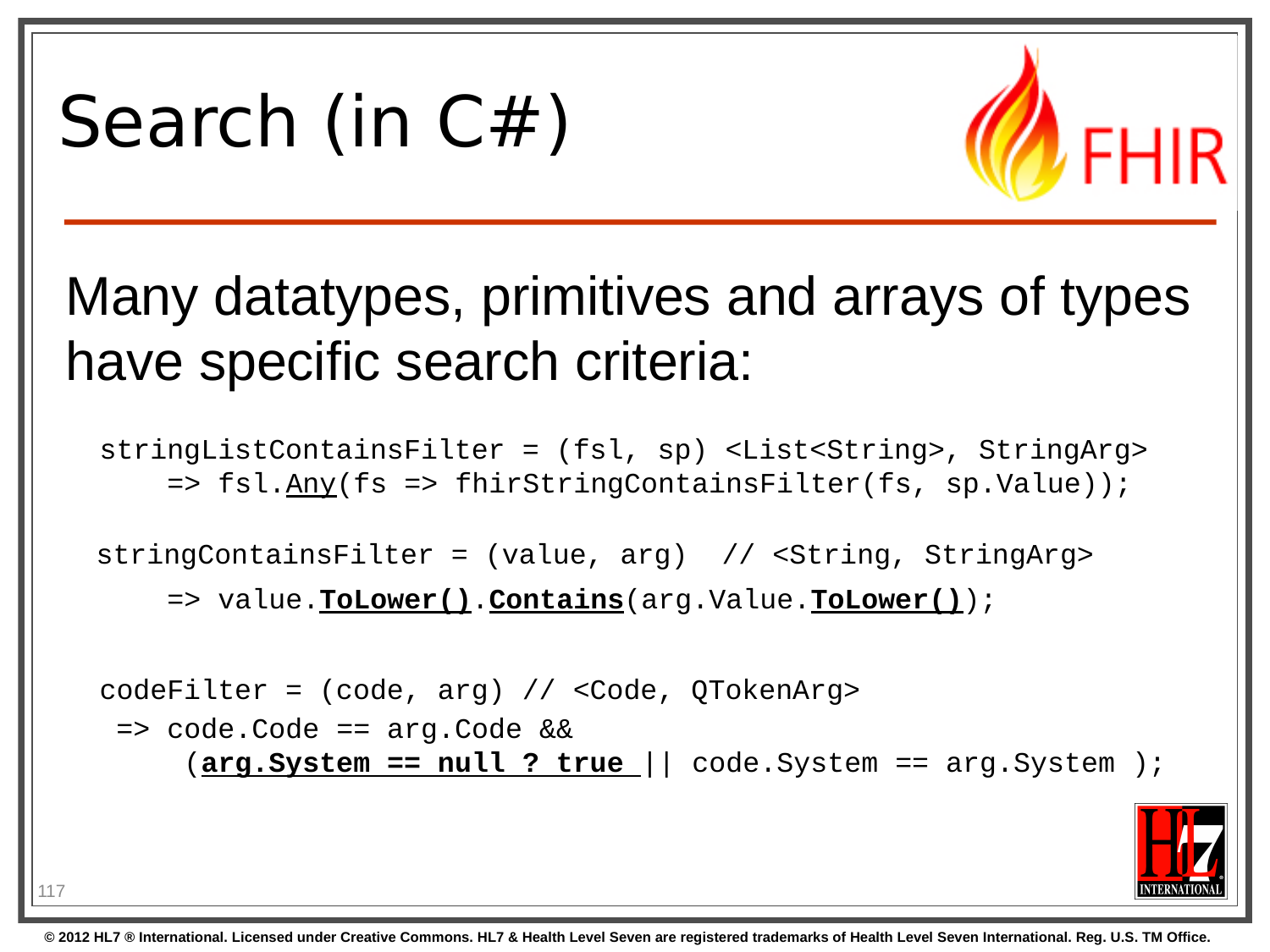

# Search (in C#)
Many datatypes, primitives and arrays of types have specific search criteria:
  stringListContainsFilter = (fsl, sp) <List<String>, StringArg>
      => fsl.Any(fs => fhirStringContainsFilter(fs, sp.Value));
  stringContainsFilter = (value, arg)  // <String, StringArg>
      => value.ToLower().Contains(arg.Value.ToLower());

  codeFilter = (code, arg) // <Code, QTokenArg>
   => code.Code == arg.Code &&
       (arg.System == null ? true || code.System == arg.System );

117